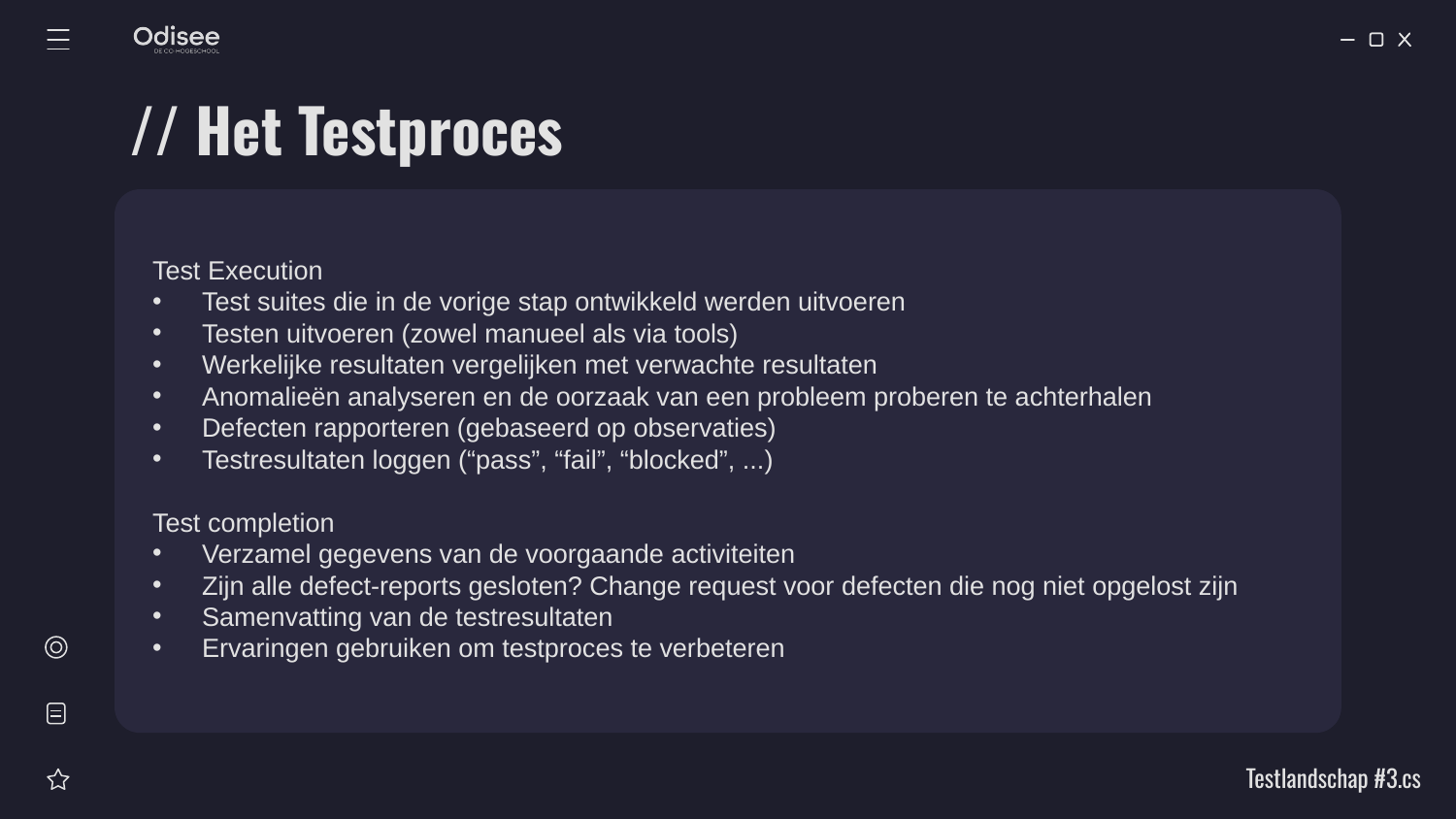

# // Het Testproces
Test Execution
Test suites die in de vorige stap ontwikkeld werden uitvoeren
Testen uitvoeren (zowel manueel als via tools)
Werkelijke resultaten vergelijken met verwachte resultaten
Anomalieën analyseren en de oorzaak van een probleem proberen te achterhalen
Defecten rapporteren (gebaseerd op observaties)
Testresultaten loggen (“pass”, “fail”, “blocked”, ...)

Test completion
Verzamel gegevens van de voorgaande activiteiten
Zijn alle defect-reports gesloten? Change request voor defecten die nog niet opgelost zijn
Samenvatting van de testresultaten
Ervaringen gebruiken om testproces te verbeteren
Testlandschap #3.cs